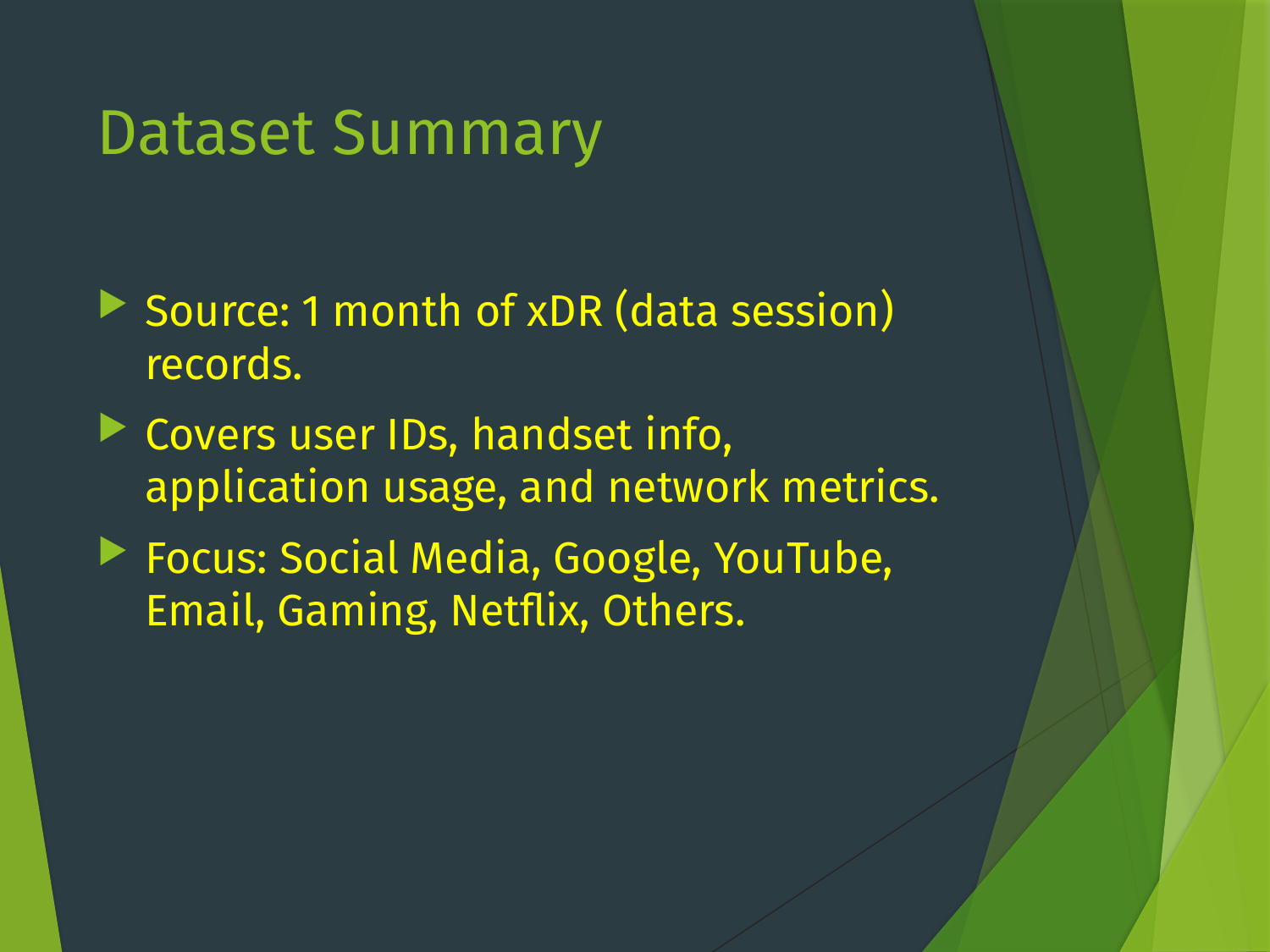

# Dataset Summary

Source: 1 month of xDR (data session) records.
Covers user IDs, handset info, application usage, and network metrics.
Focus: Social Media, Google, YouTube, Email, Gaming, Netflix, Others.